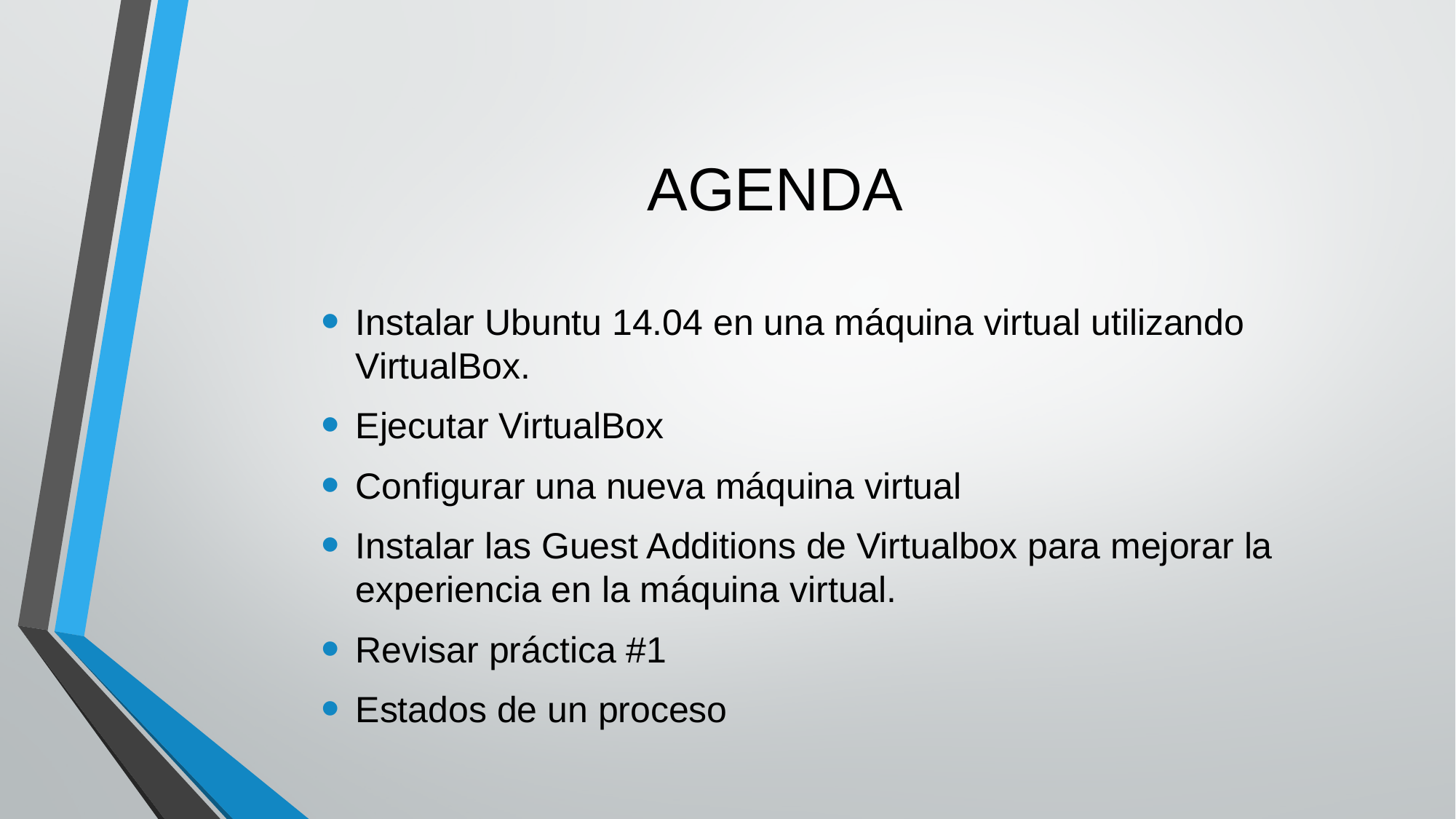

# AGENDA
Instalar Ubuntu 14.04 en una máquina virtual utilizando VirtualBox.
Ejecutar VirtualBox
Configurar una nueva máquina virtual
Instalar las Guest Additions de Virtualbox para mejorar la experiencia en la máquina virtual.
Revisar práctica #1
Estados de un proceso